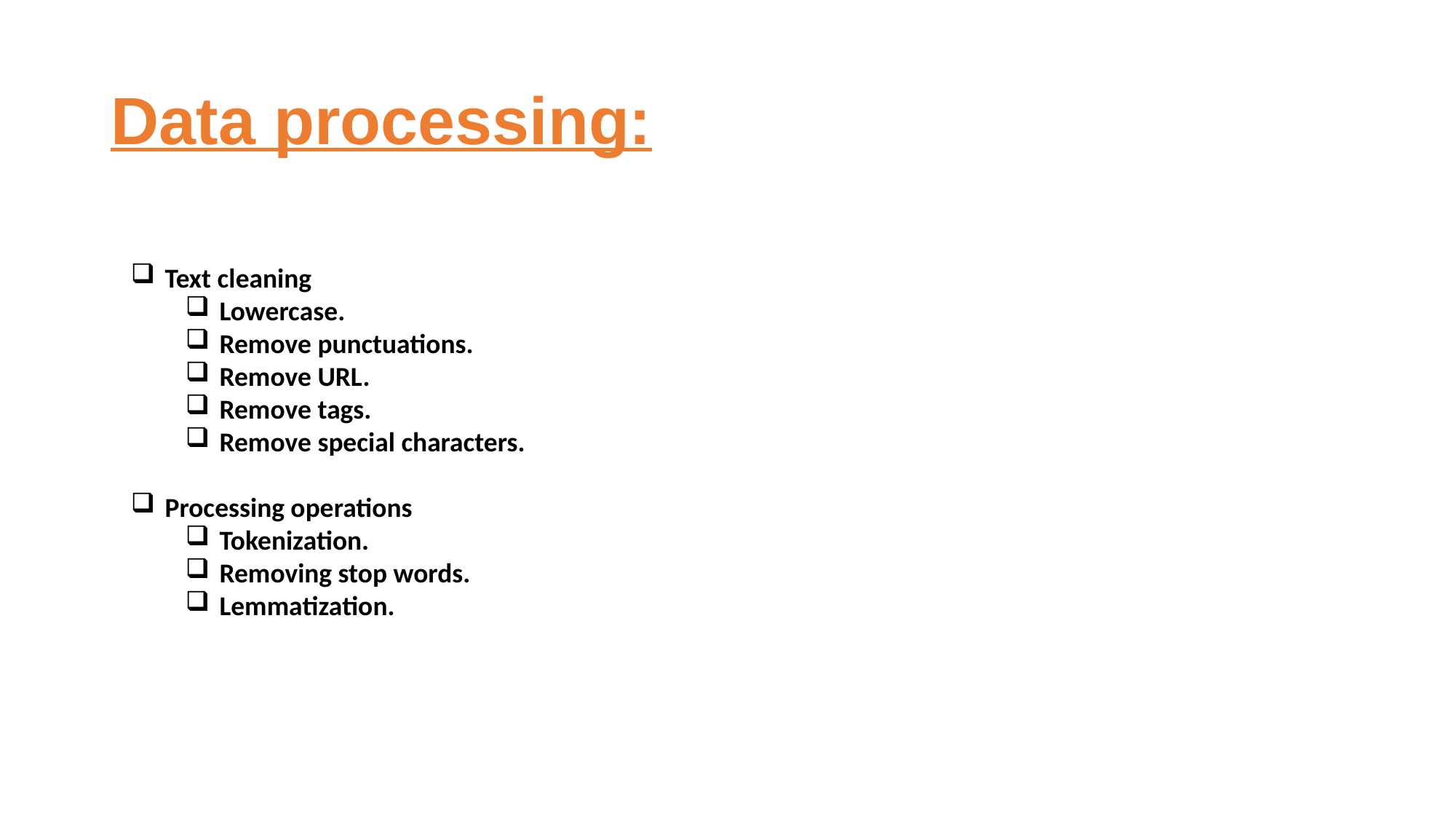

# Data processing:
Text cleaning
Lowercase.
Remove punctuations.
Remove URL.
Remove tags.
Remove special characters.

Processing operations
Tokenization.
Removing stop words.
Lemmatization.